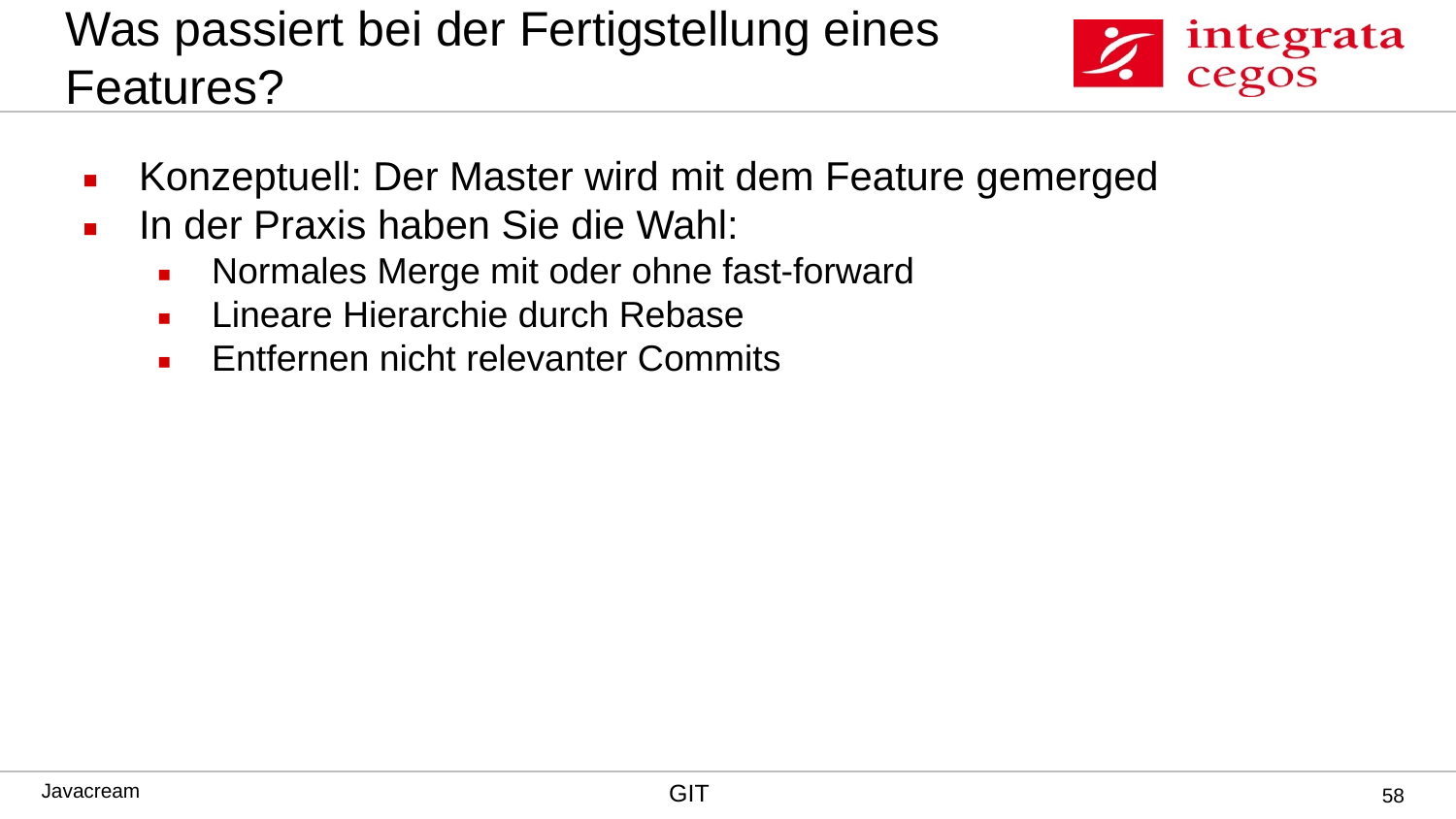

# Was passiert bei der Fertigstellung eines Features?
Konzeptuell: Der Master wird mit dem Feature gemerged
In der Praxis haben Sie die Wahl:
Normales Merge mit oder ohne fast-forward
Lineare Hierarchie durch Rebase
Entfernen nicht relevanter Commits
58